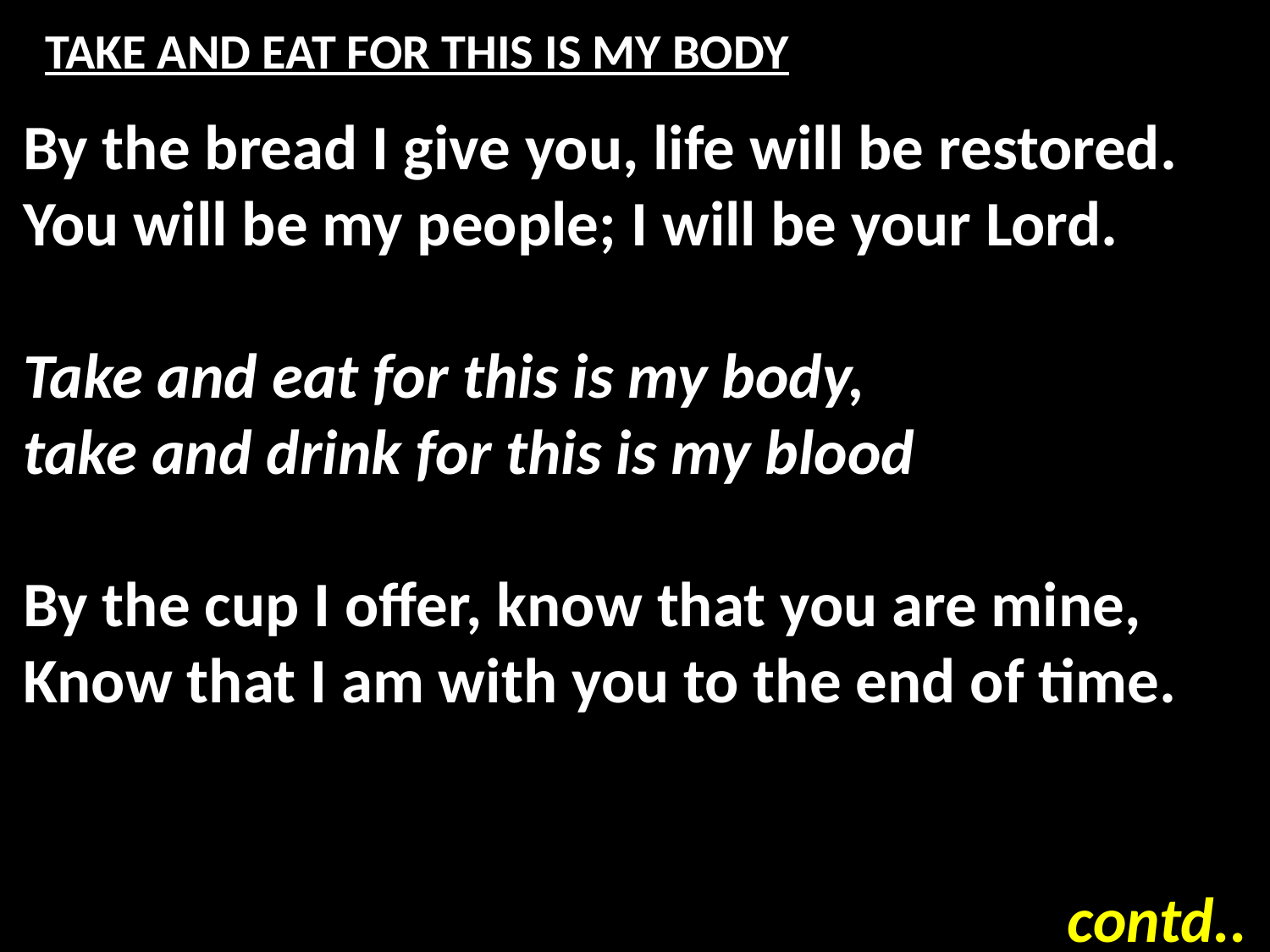

# TAKE AND EAT FOR THIS IS MY BODY
By the bread I give you, life will be restored.
You will be my people; I will be your Lord.

Take and eat for this is my body,
take and drink for this is my blood

By the cup I offer, know that you are mine,
Know that I am with you to the end of time.
contd..